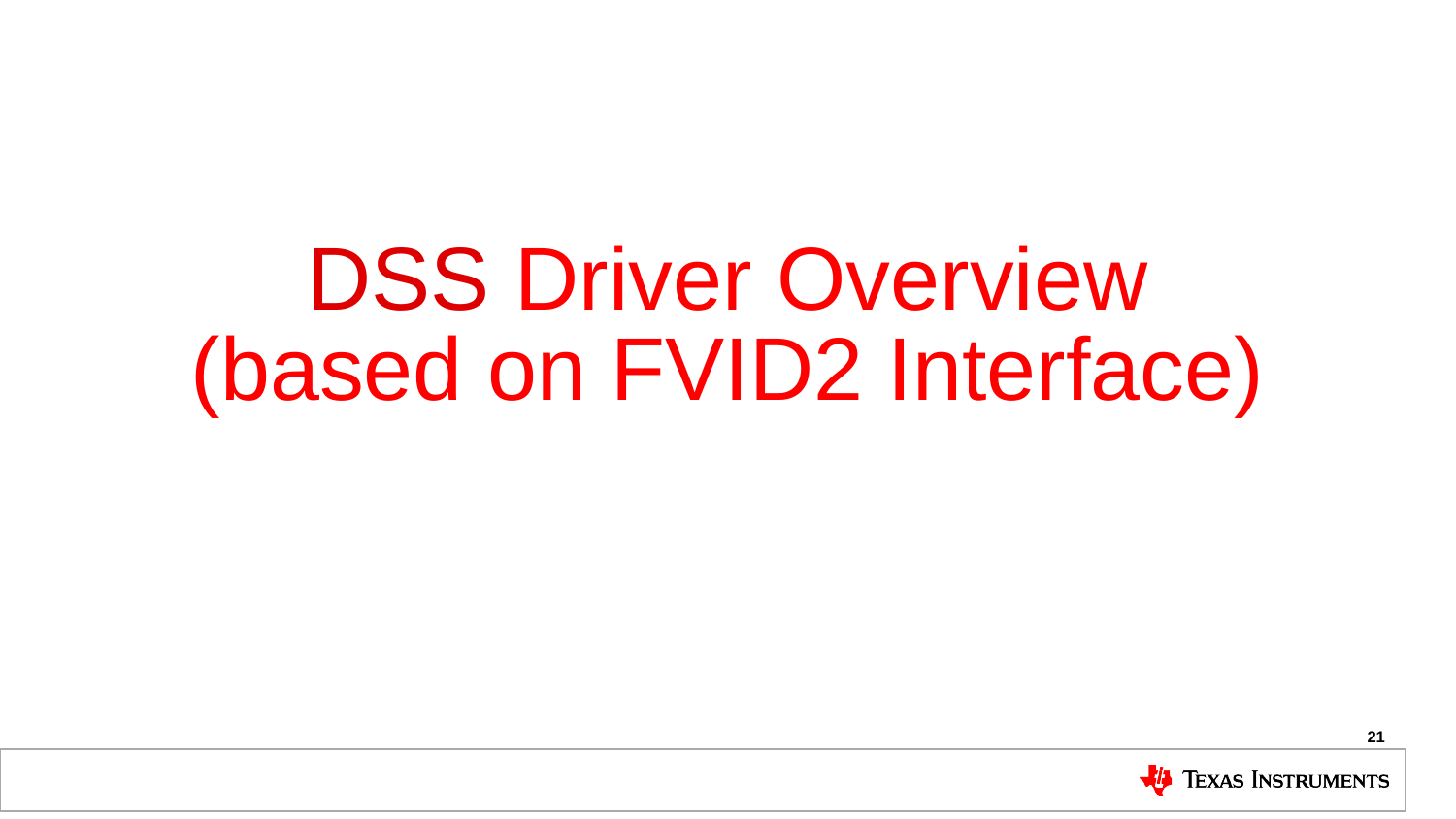

# DSS Driver Overview (based on FVID2 Interface)
21